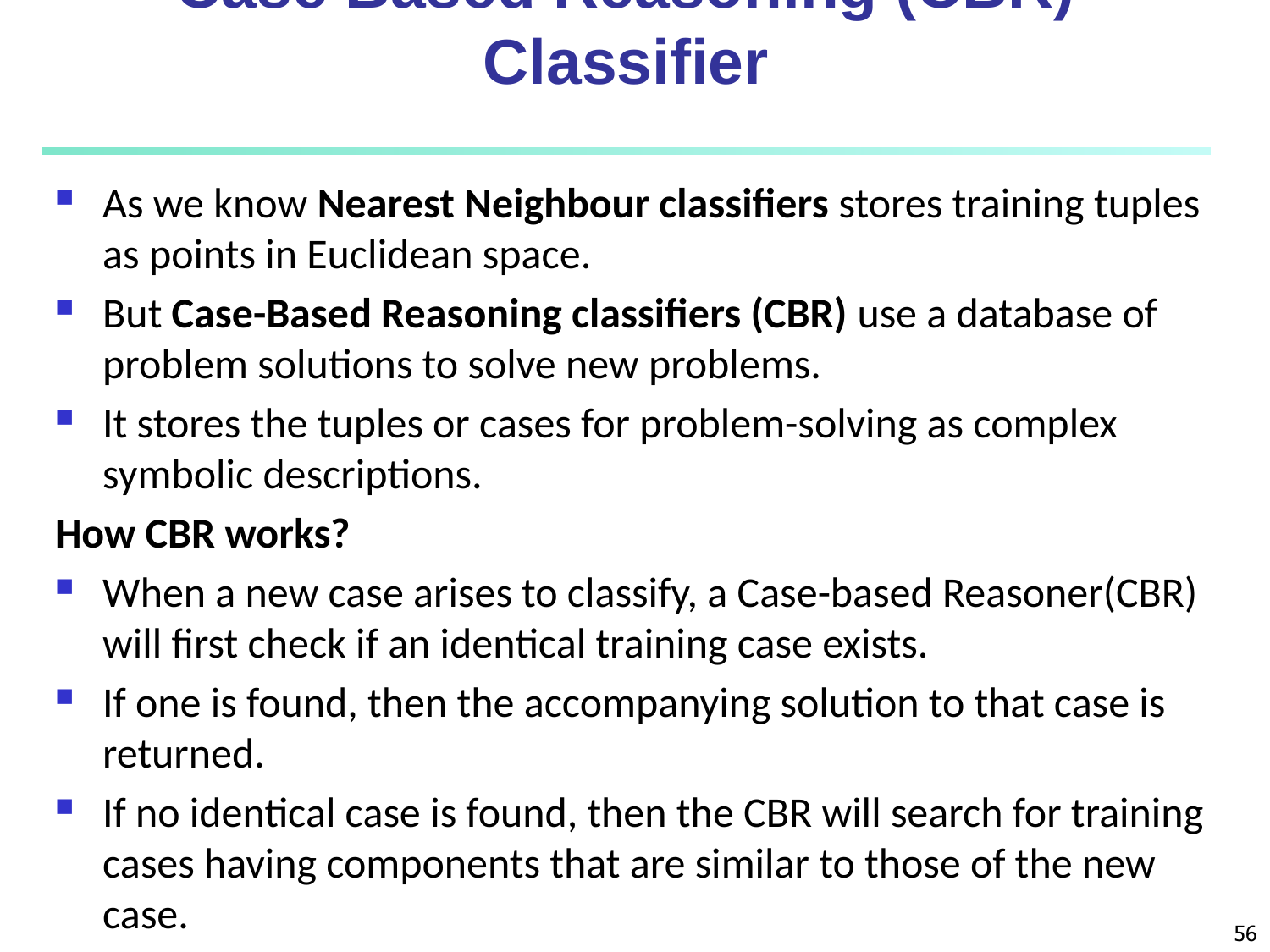

# Case Based Reasoning (CBR) Classifier
As we know Nearest Neighbour classifiers stores training tuples as points in Euclidean space.
But Case-Based Reasoning classifiers (CBR) use a database of problem solutions to solve new problems.
It stores the tuples or cases for problem-solving as complex symbolic descriptions.
How CBR works?
When a new case arises to classify, a Case-based Reasoner(CBR) will first check if an identical training case exists.
If one is found, then the accompanying solution to that case is returned.
If no identical case is found, then the CBR will search for training cases having components that are similar to those of the new case.
56